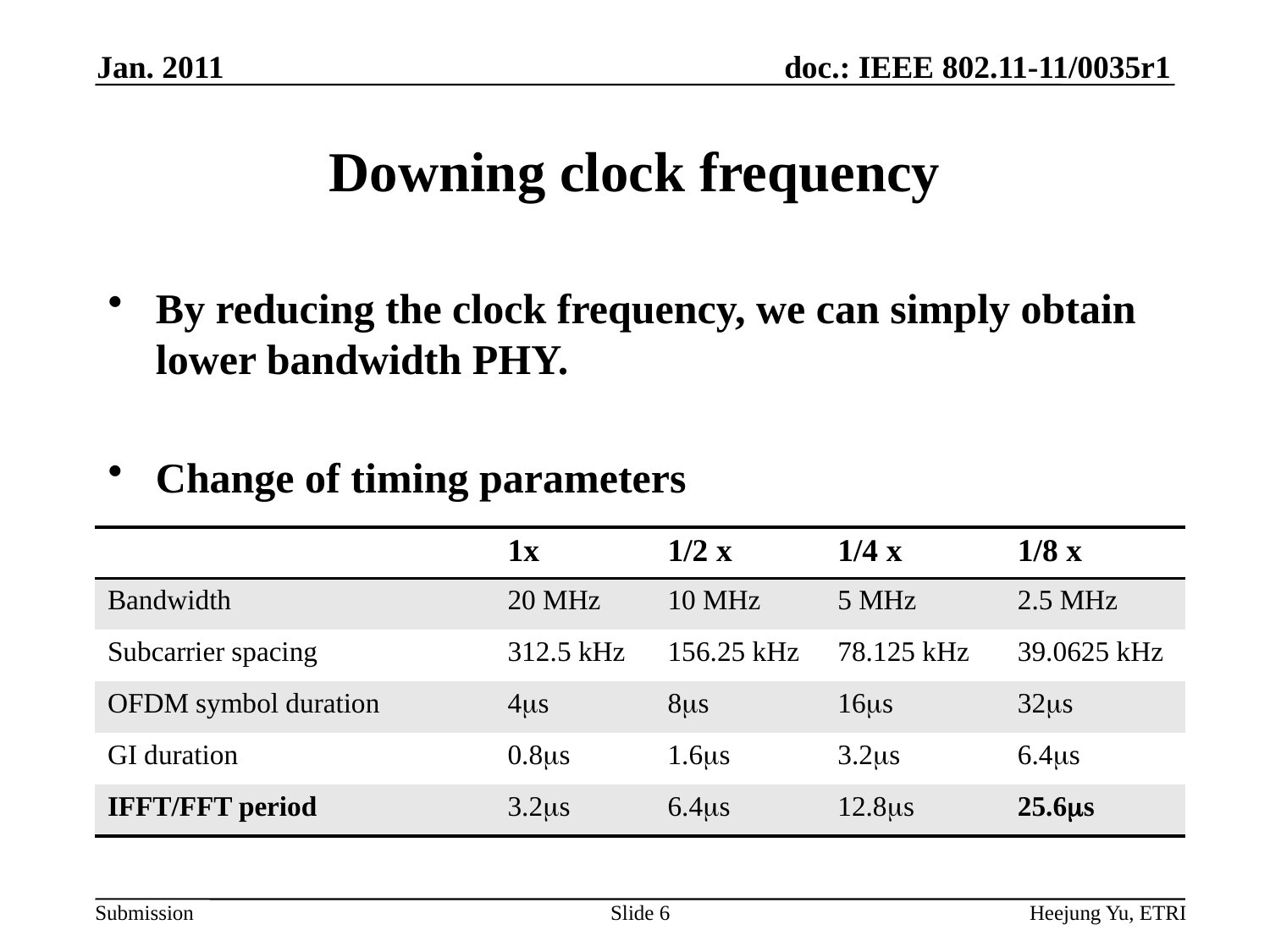

Jan. 2011
# Downing clock frequency
By reducing the clock frequency, we can simply obtain lower bandwidth PHY.

Change of timing parameters
|  | 1x | 1/2 x | 1/4 x | 1/8 x |
| --- | --- | --- | --- | --- |
| Bandwidth | 20 MHz | 10 MHz | 5 MHz | 2.5 MHz |
| Subcarrier spacing | 312.5 kHz | 156.25 kHz | 78.125 kHz | 39.0625 kHz |
| OFDM symbol duration | 4μs | 8μs | 16μs | 32μs |
| GI duration | 0.8μs | 1.6μs | 3.2μs | 6.4μs |
| IFFT/FFT period | 3.2μs | 6.4μs | 12.8μs | 25.6μs |
Slide 6
Heejung Yu, ETRI